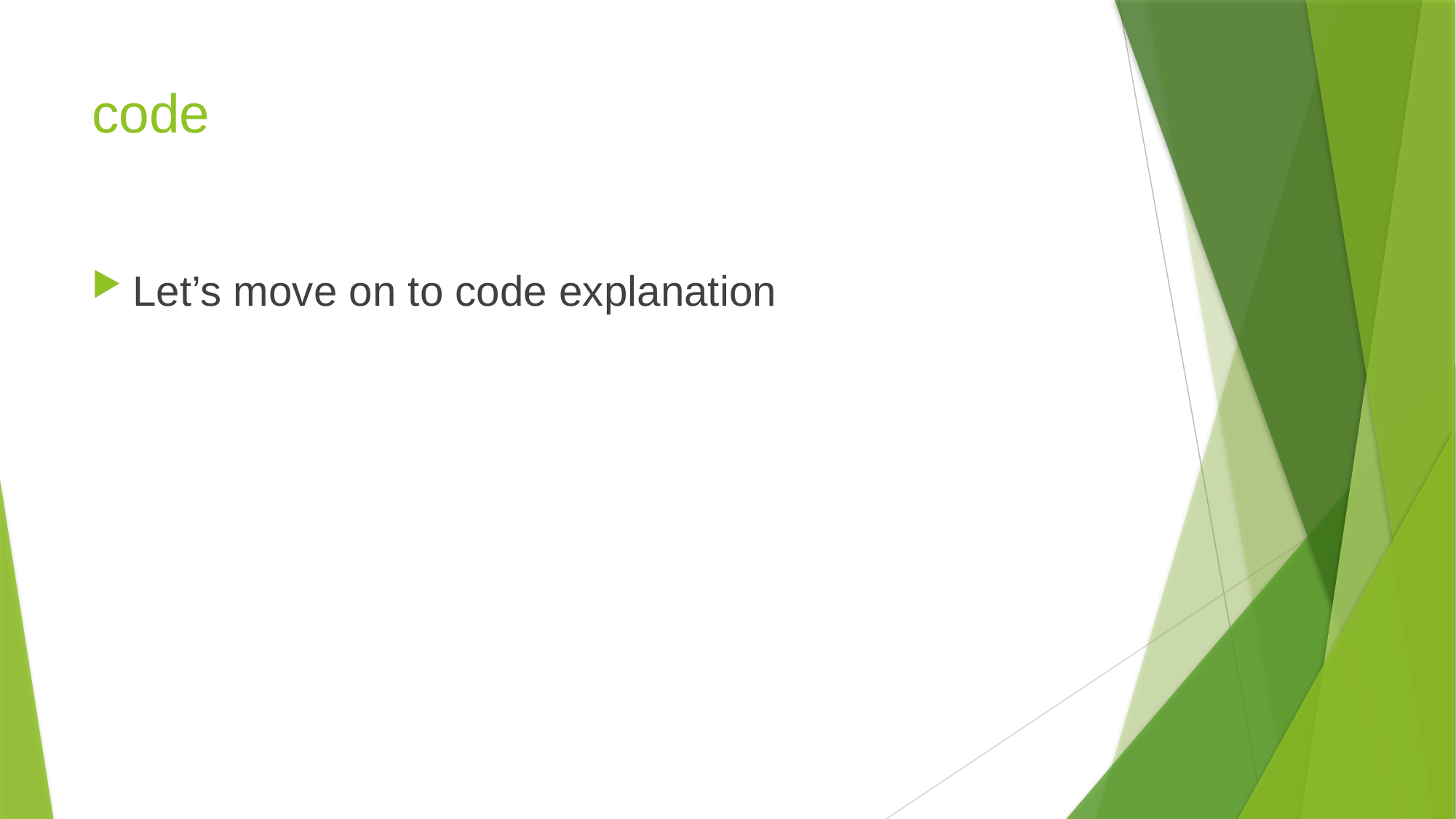

# code
Let’s move on to code explanation